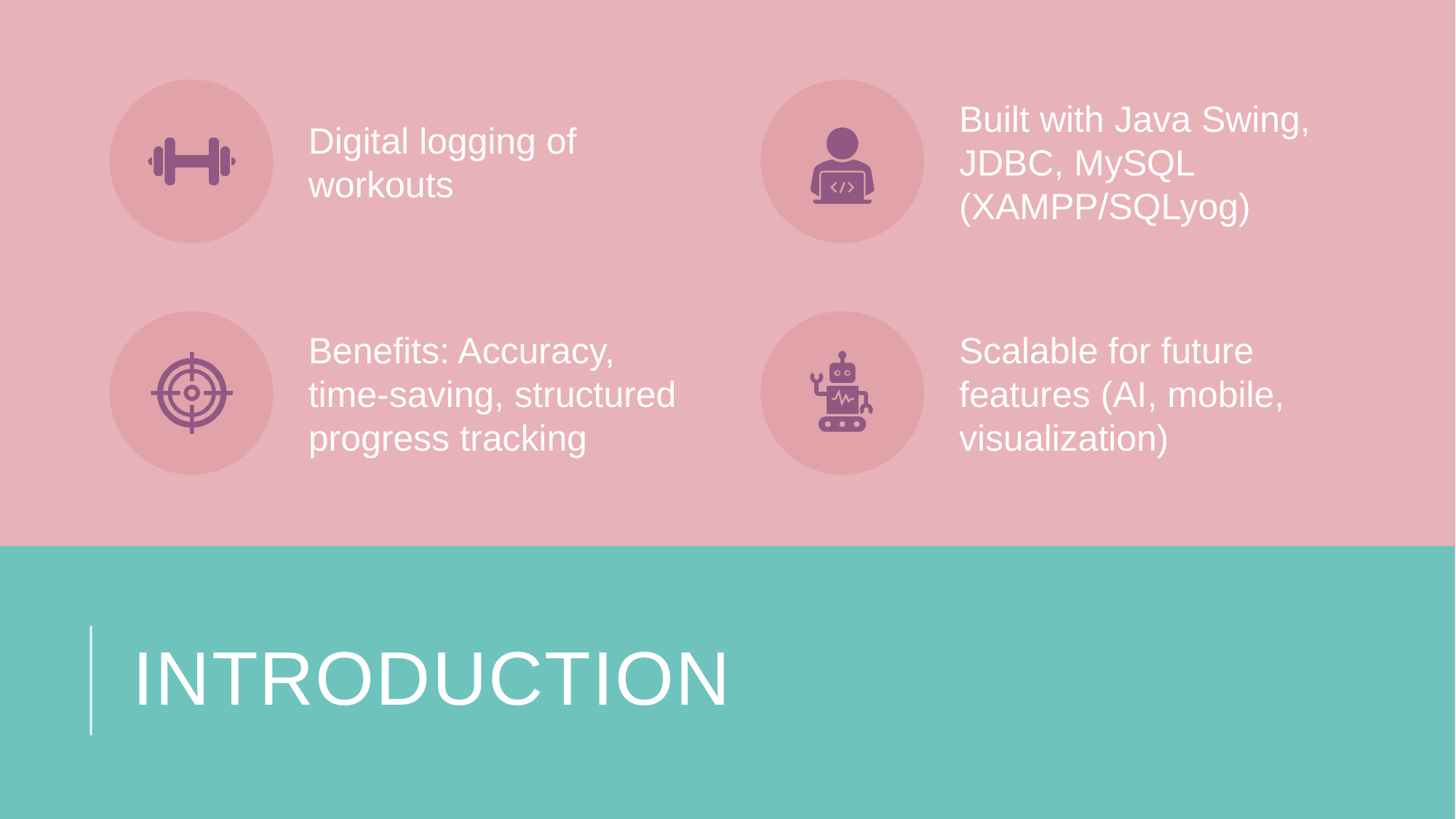

Digital logging of workouts
Built with Java Swing, JDBC, MySQL (XAMPP/SQLyog)
Benefits: Accuracy, time-saving, structured progress tracking
Scalable for future features (AI, mobile, visualization)

# Introduction